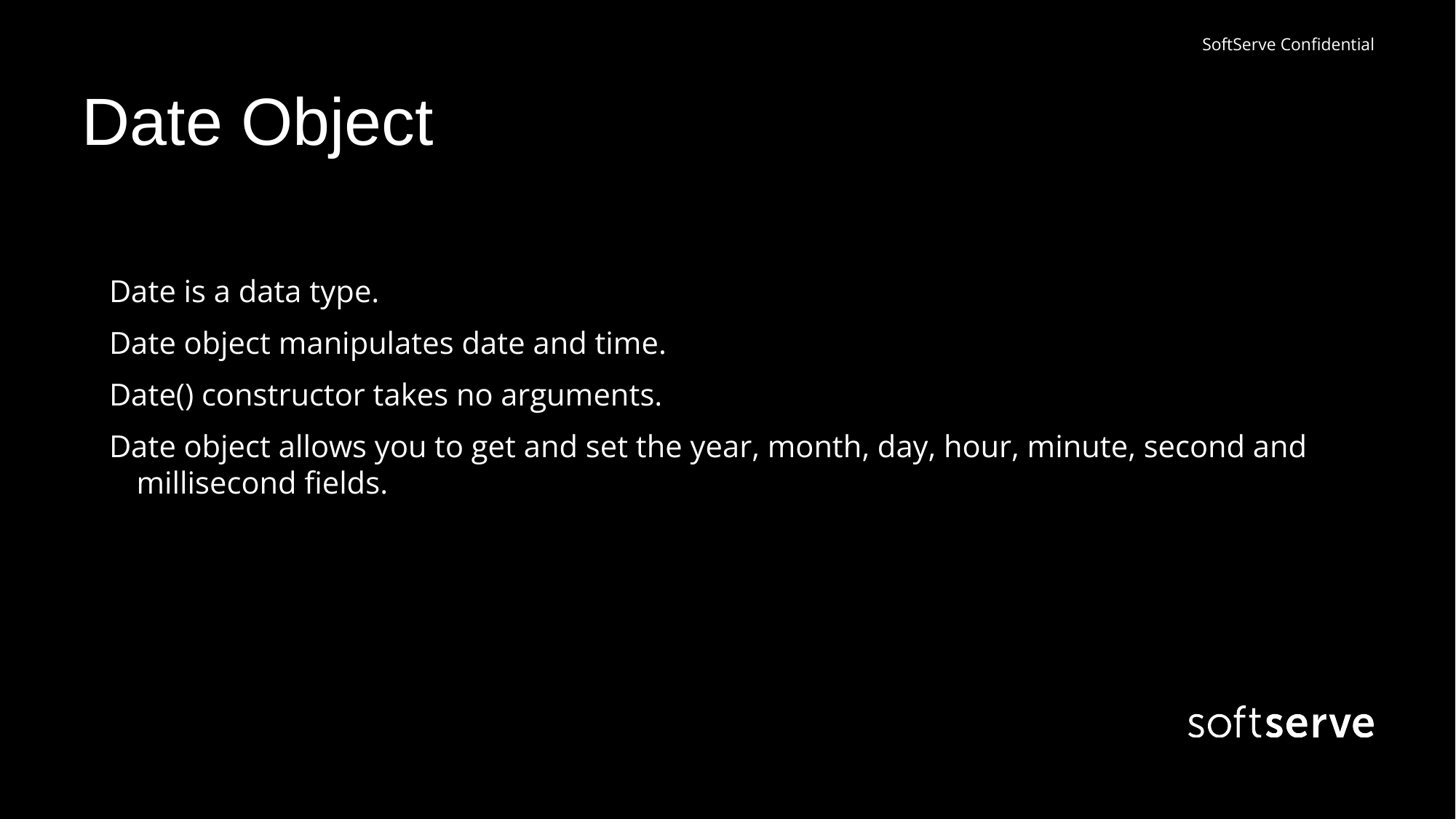

# Date Object

Date is a data type.
Date object manipulates date and time.
Date() constructor takes no arguments.
Date object allows you to get and set the year, month, day, hour, minute, second and millisecond fields.